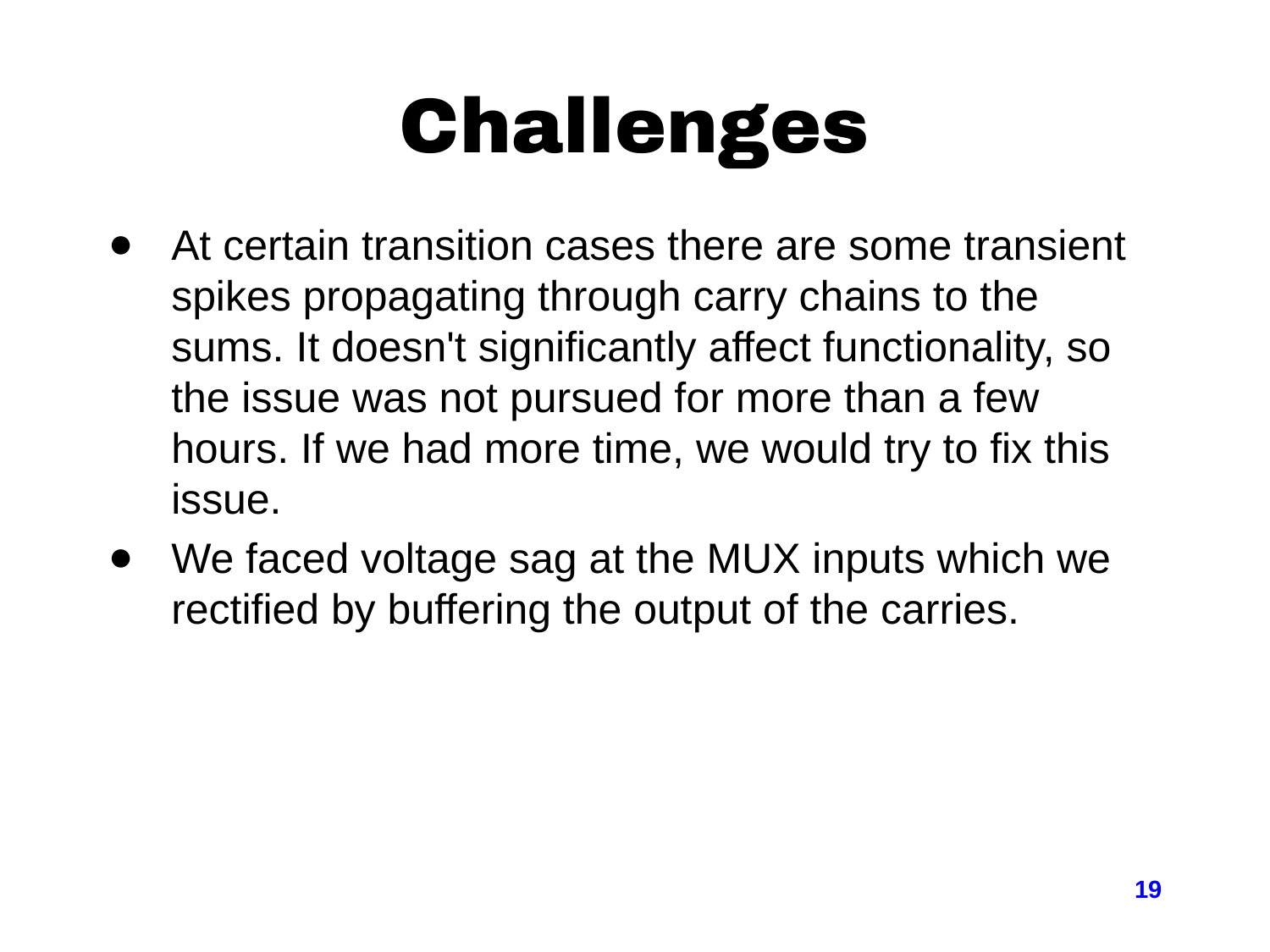

# Challenges
At certain transition cases there are some transient spikes propagating through carry chains to the sums. It doesn't significantly affect functionality, so the issue was not pursued for more than a few hours. If we had more time, we would try to fix this issue.
We faced voltage sag at the MUX inputs which we rectified by buffering the output of the carries.

19